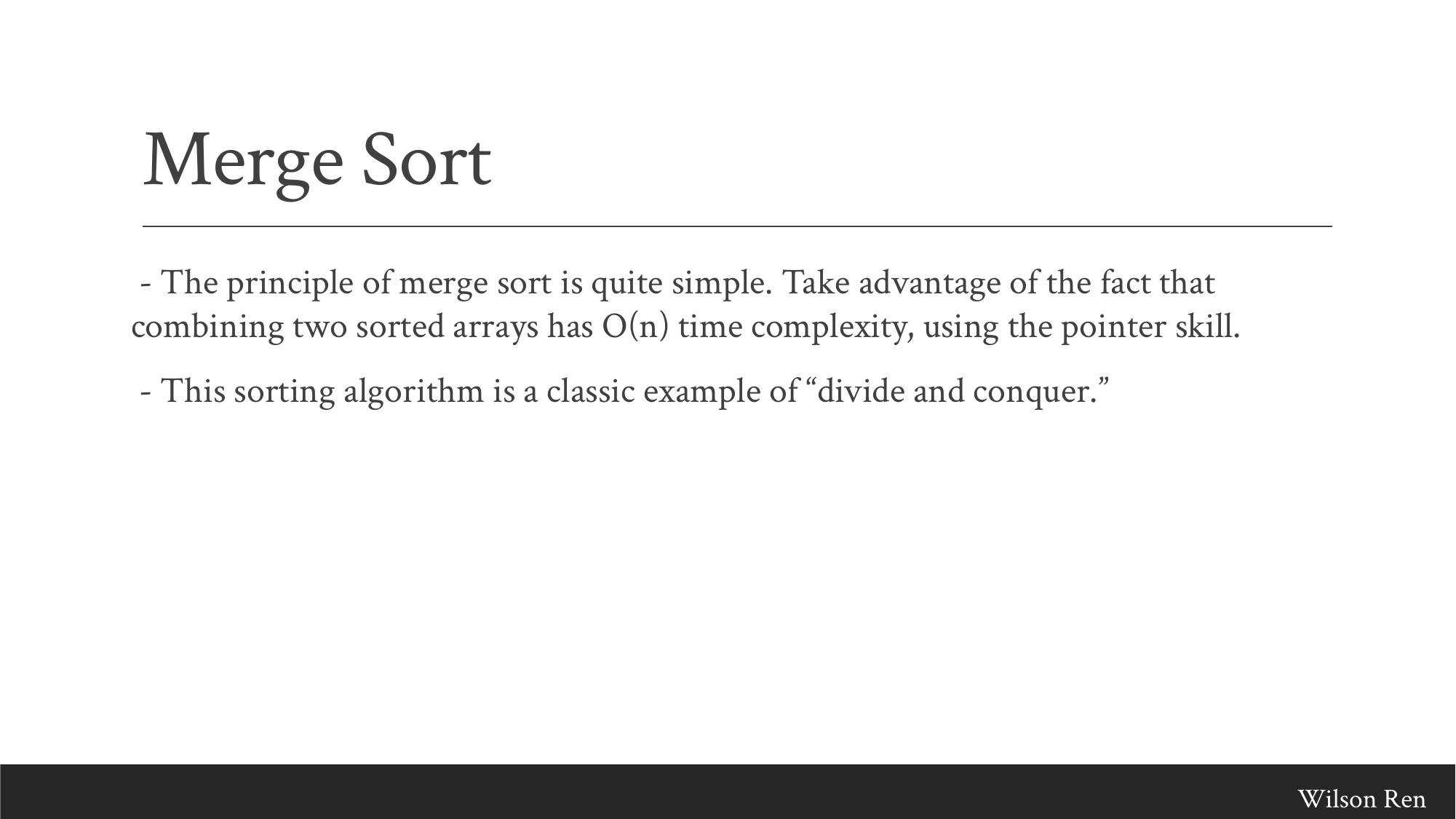

# Merge Sort
 - The principle of merge sort is quite simple. Take advantage of the fact that combining two sorted arrays has O(n) time complexity, using the pointer skill.
 - This sorting algorithm is a classic example of “divide and conquer.”
Wilson Ren